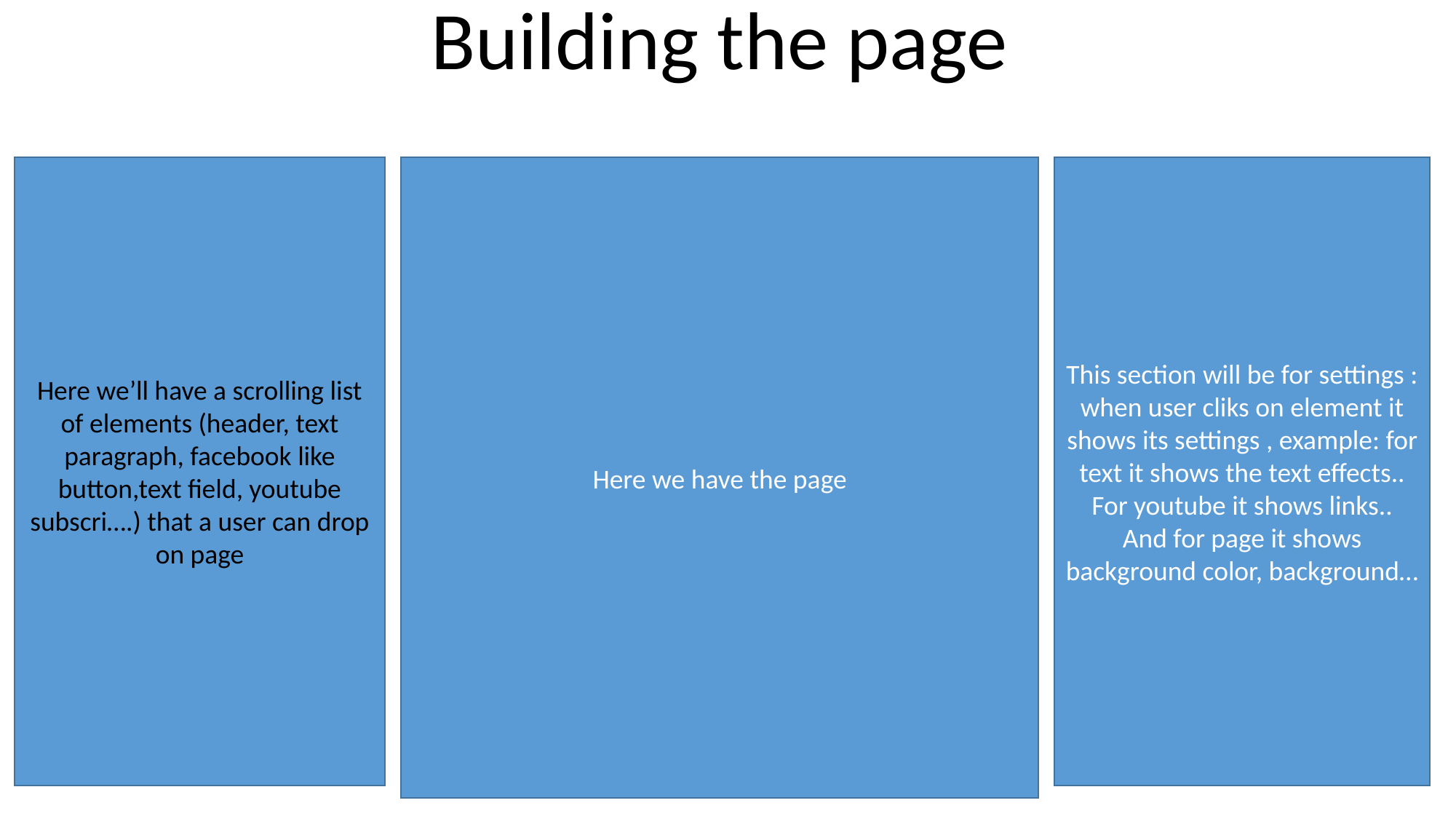

Building the page
Here we’ll have a scrolling list of elements (header, text paragraph, facebook like button,text field, youtube subscri….) that a user can drop on page
Here we have the page
This section will be for settings : when user cliks on element it shows its settings , example: for text it shows the text effects..
For youtube it shows links..
And for page it shows background color, background…